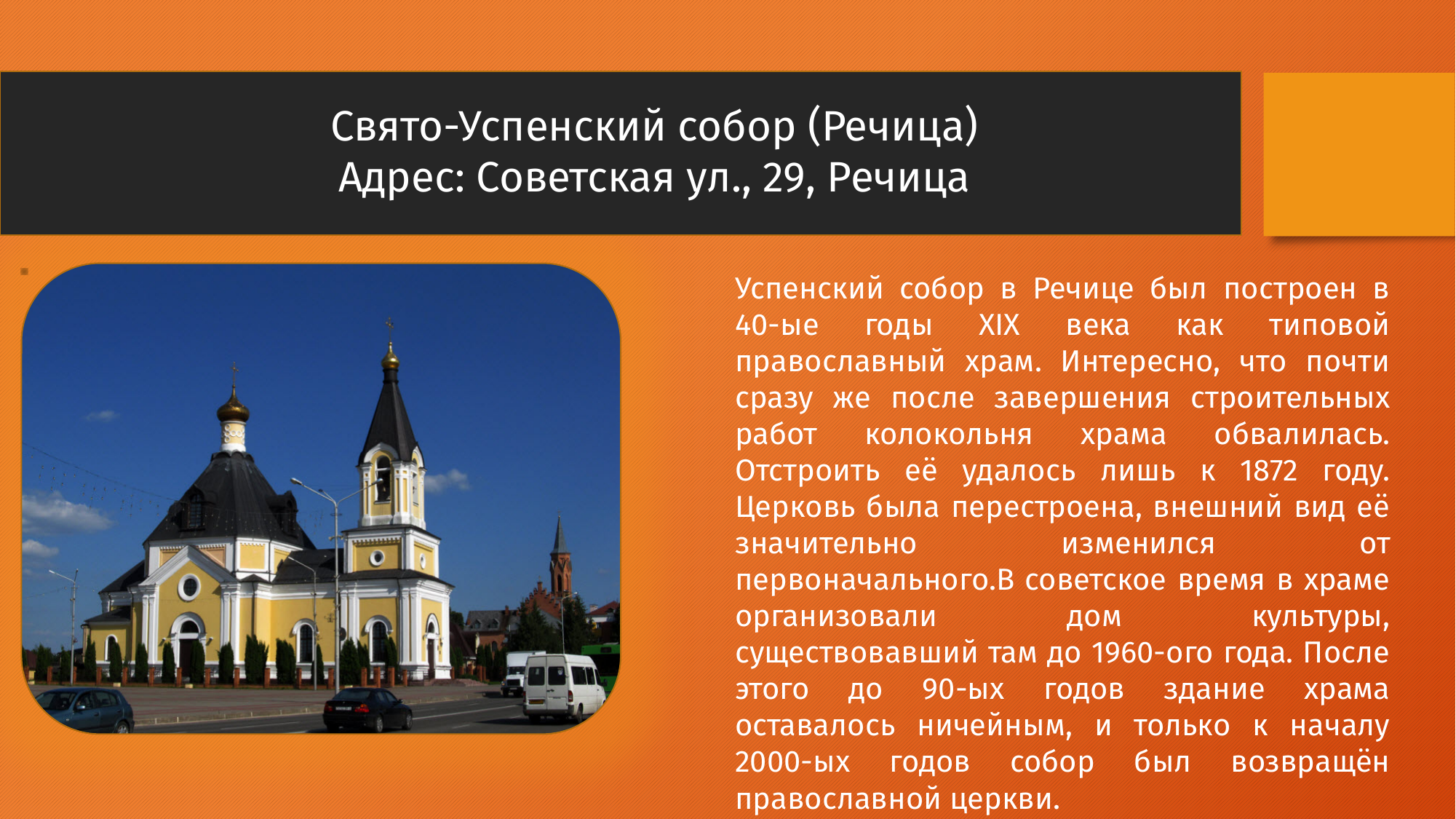

Свято-Успенский собор (Речица)
Адрес: Советская ул., 29, Речица

Успенский собор в Речице был построен в 40-ые годы XIX века как типовой православный храм. Интересно, что почти сразу же после завершения строительных работ колокольня храма обвалилась. Отстроить её удалось лишь к 1872 году. Церковь была перестроена, внешний вид её значительно изменился от первоначального.В советское время в храме организовали дом культуры, существовавший там до 1960-ого года. После этого до 90-ых годов здание храма оставалось ничейным, и только к началу 2000-ых годов собор был возвращён православной церкви.